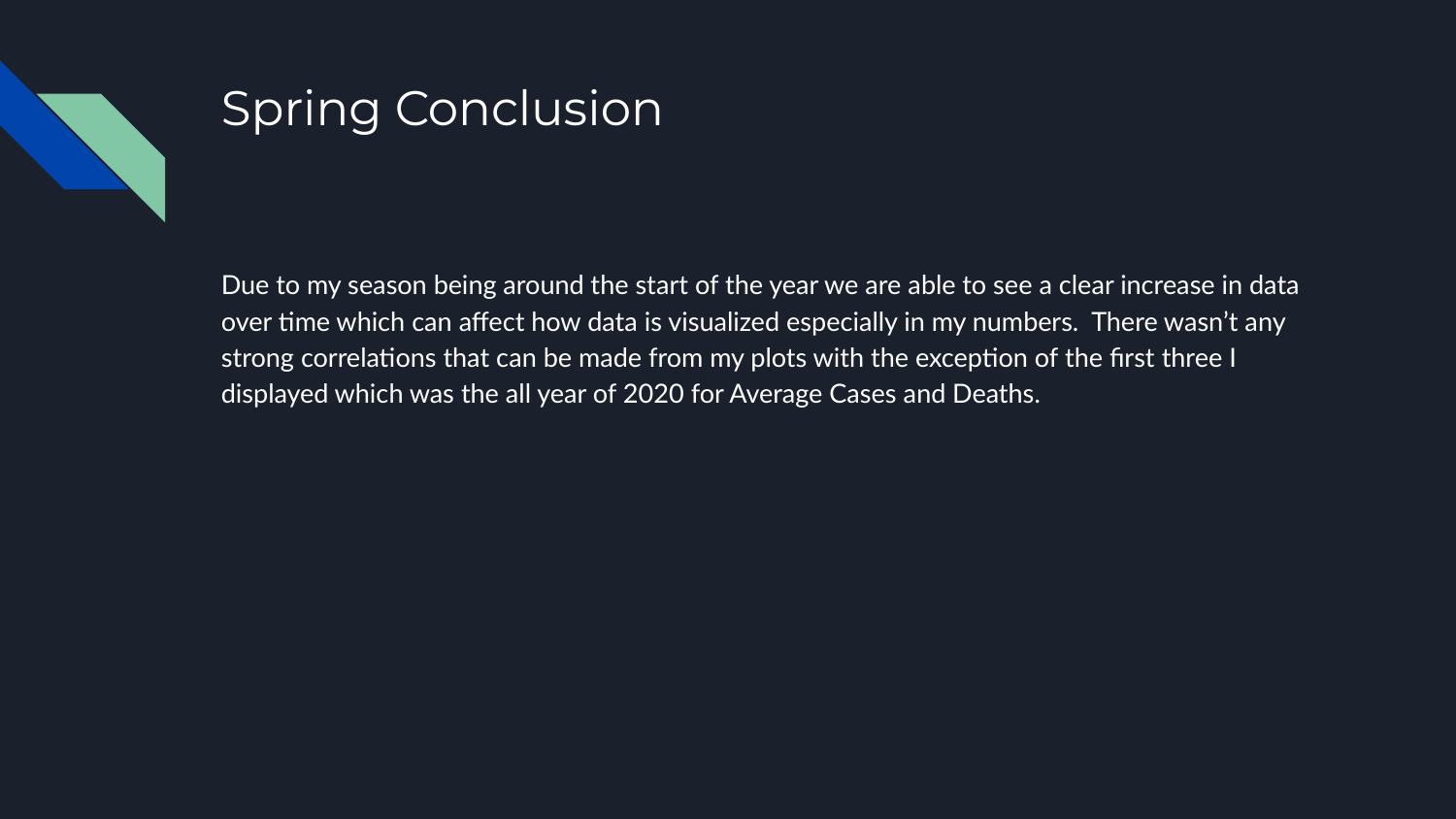

# Spring Conclusion
Due to my season being around the start of the year we are able to see a clear increase in data over time which can affect how data is visualized especially in my numbers.  There wasn’t any strong correlations that can be made from my plots with the exception of the first three I displayed which was the all year of 2020 for Average Cases and Deaths.